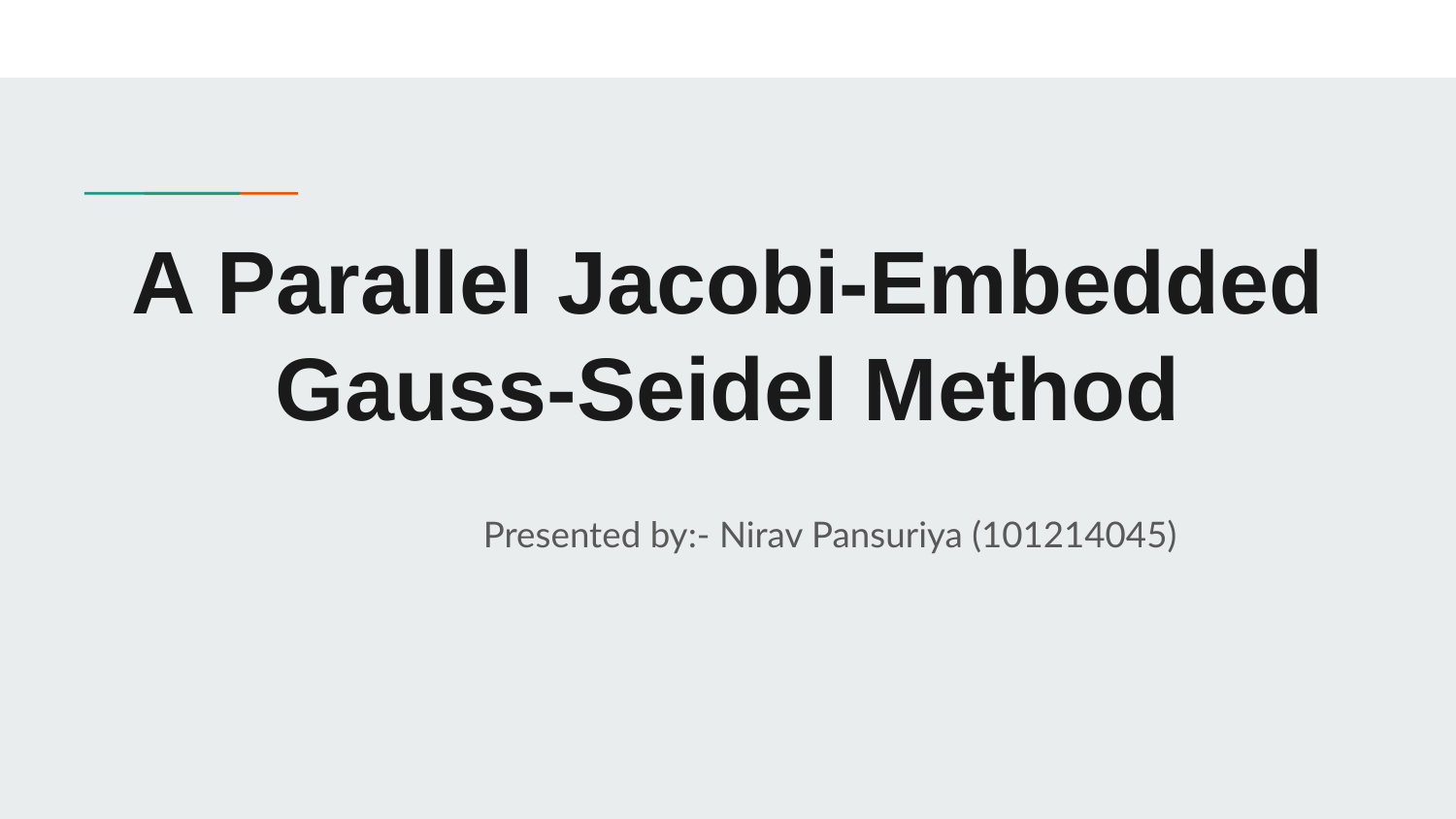

# A Parallel Jacobi-Embedded Gauss-Seidel Method
             		Presented by:- Nirav Pansuriya (101214045)